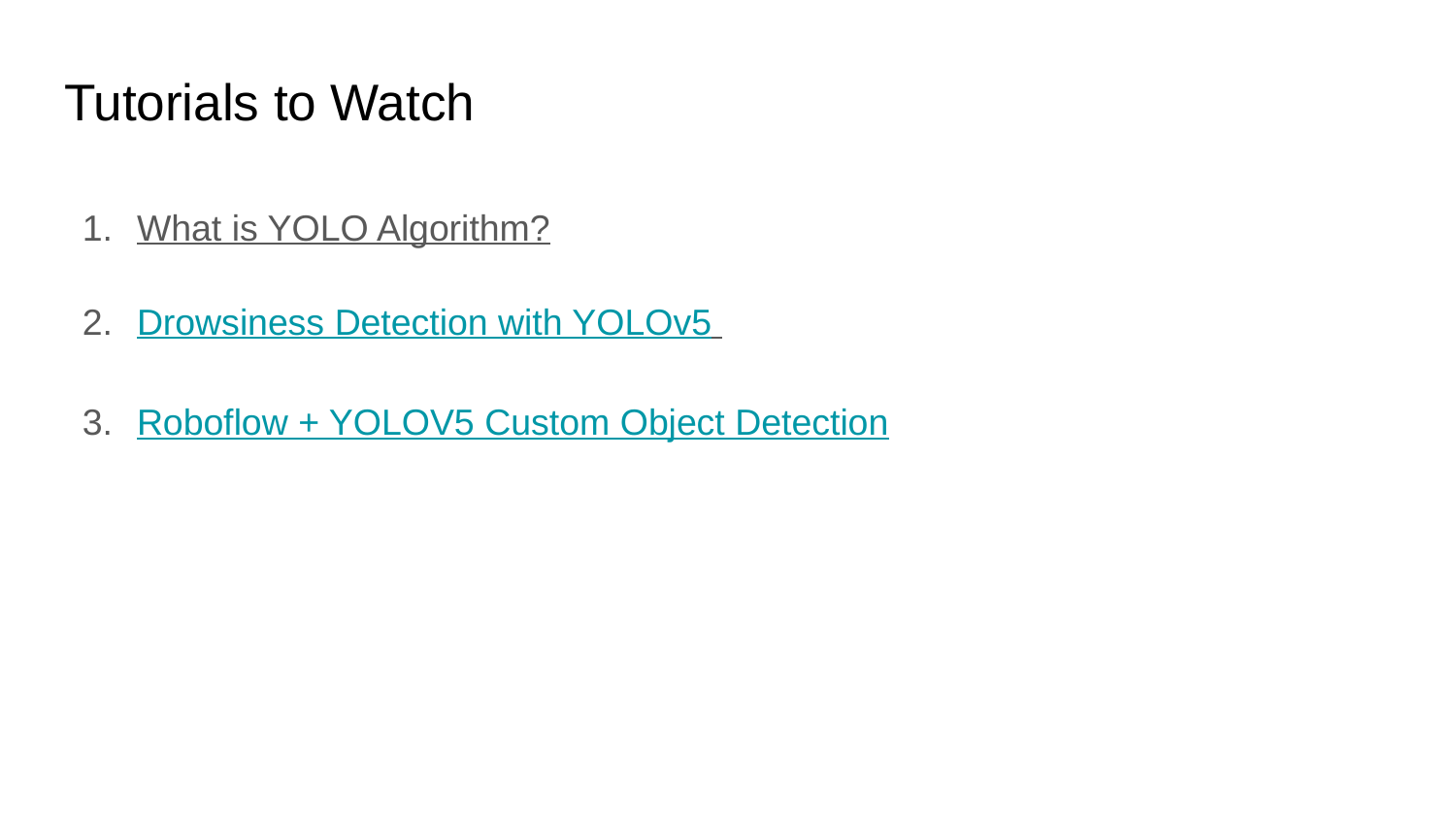

# Tutorials to Watch
What is YOLO Algorithm?
Drowsiness Detection with YOLOv5
Roboflow + YOLOV5 Custom Object Detection